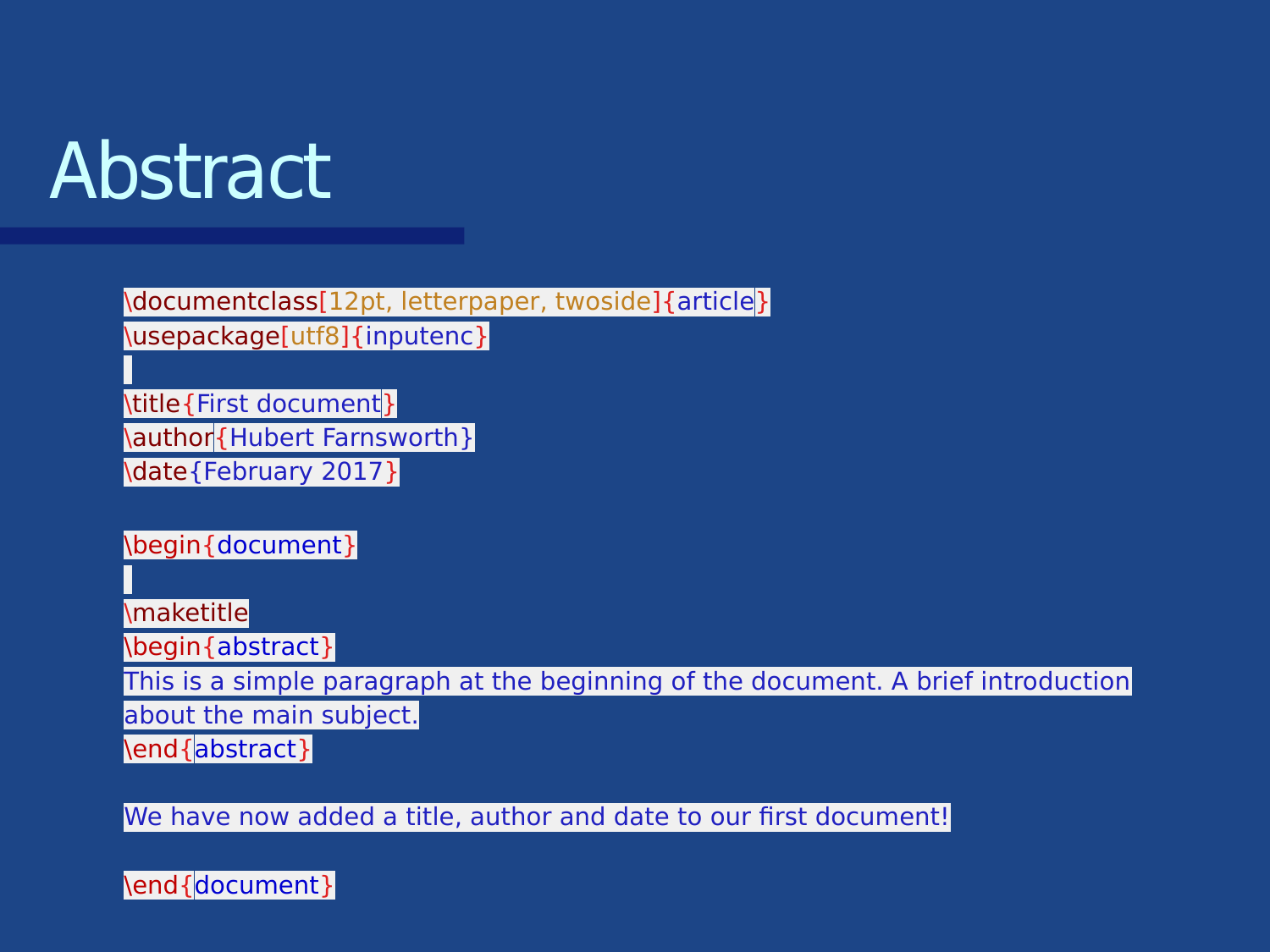

# Abstract
\documentclass[12pt, letterpaper, twoside]{article}
\usepackage[utf8]{inputenc}
\title{First document}
\author{Hubert Farnsworth}
\date{February 2017}

\begin{document}
\maketitle
\begin{abstract}
This is a simple paragraph at the beginning of the document. A brief introduction about the main subject.
\end{abstract}
We have now added a title, author and date to our first document!
\end{document}